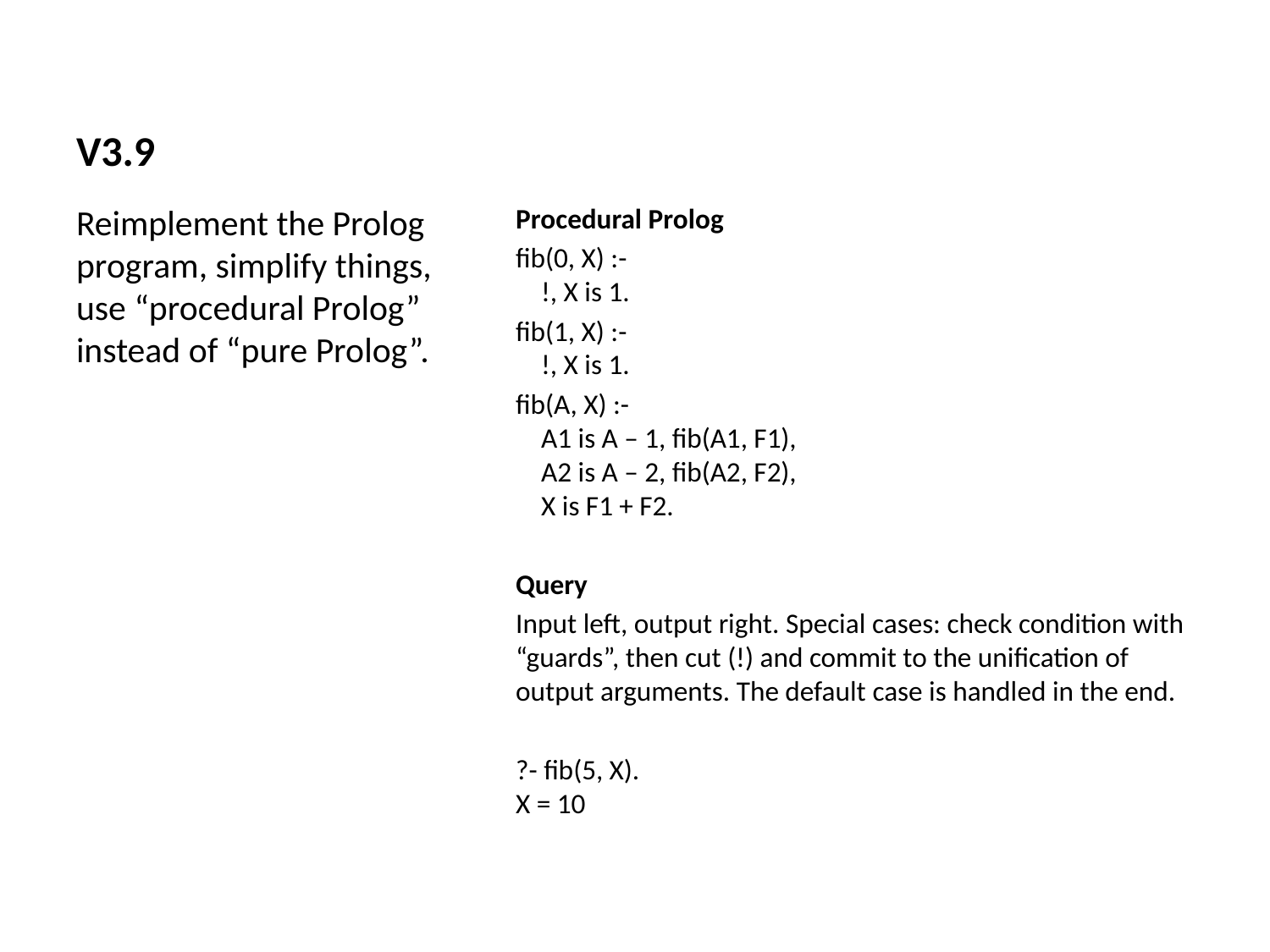

# V3.9
Reimplement the Prolog program, simplify things, use “procedural Prolog” instead of “pure Prolog”.
Procedural Prolog
fib(0, X) :-
    !, X is 1.
fib(1, X) :-
    !, X is 1.
fib(A, X) :-
    A1 is A – 1, fib(A1, F1),
    A2 is A – 2, fib(A2, F2),
    X is F1 + F2.

Query
Input left, output right. Special cases: check condition with “guards”, then cut (!) and commit to the unification of output arguments. The default case is handled in the end.

?- fib(5, X).
X = 10